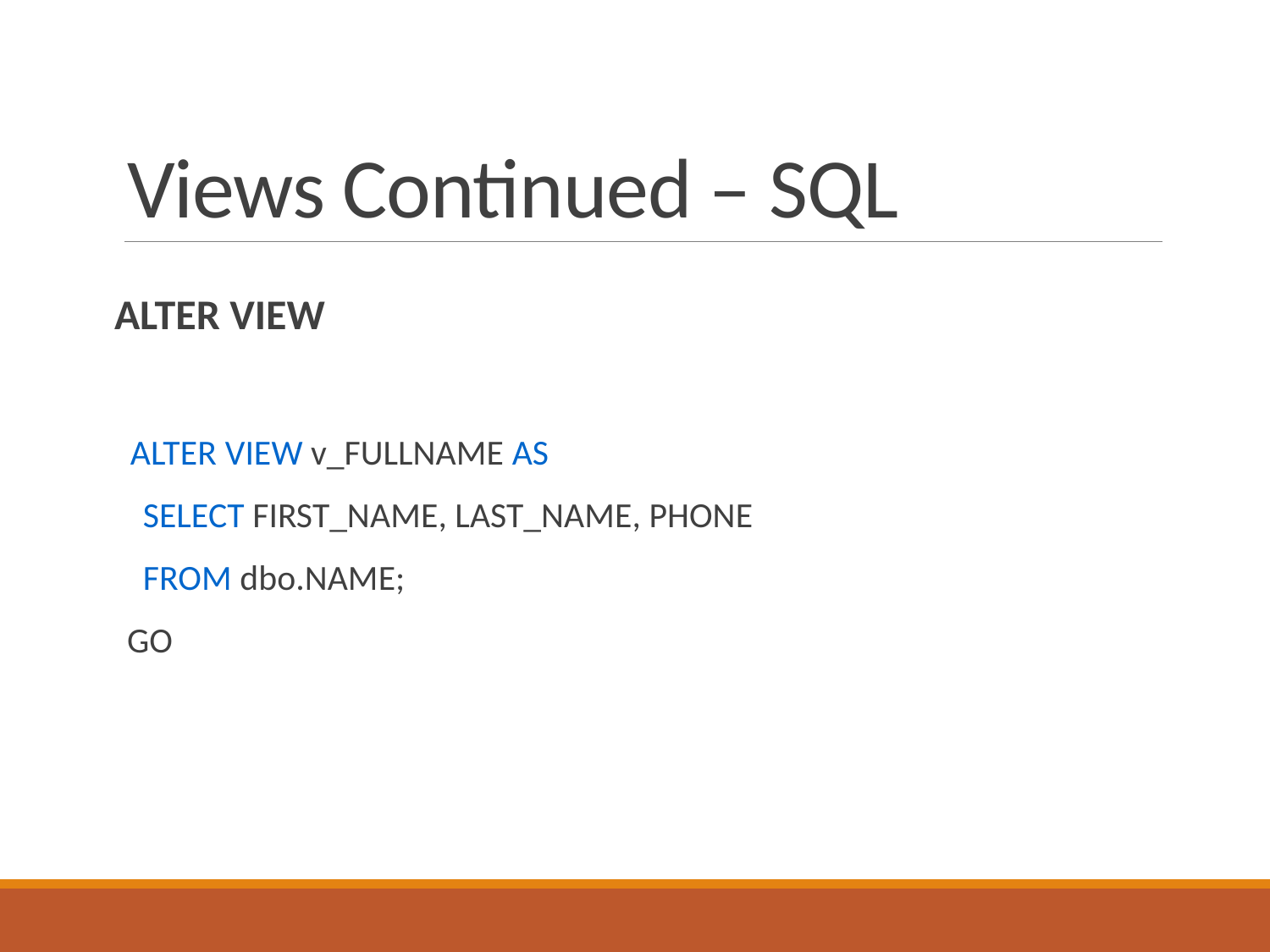

# Views Continued – SQL
ALTER VIEW

  ALTER VIEW v_FULLNAME AS
  SELECT FIRST_NAME, LAST_NAME, PHONE
  FROM dbo.NAME;
GO